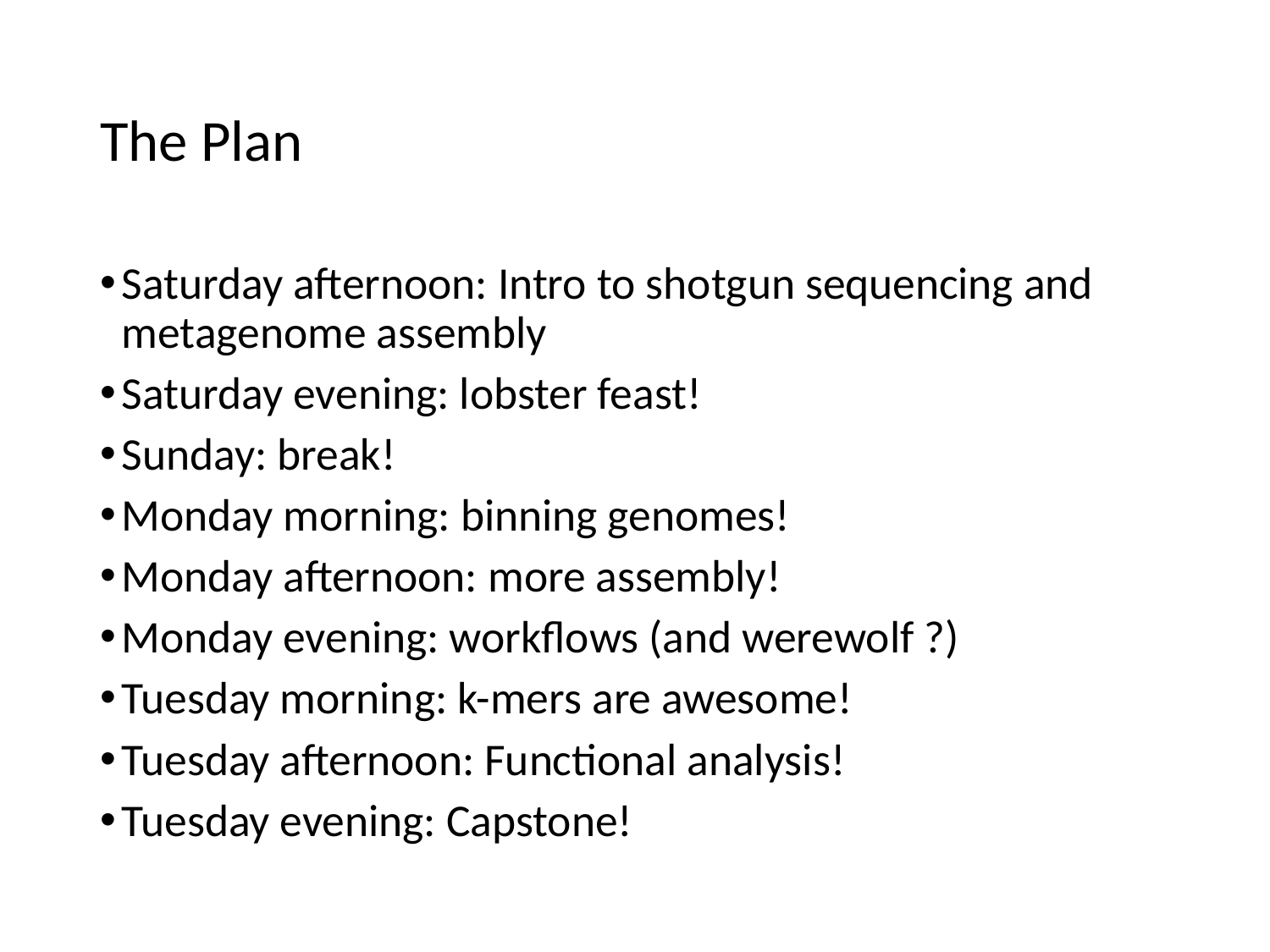

# The Plan
Saturday afternoon: Intro to shotgun sequencing and metagenome assembly
Saturday evening: lobster feast!
Sunday: break!
Monday morning: binning genomes!
Monday afternoon: more assembly!
Monday evening: workflows (and werewolf ?)
Tuesday morning: k-mers are awesome!
Tuesday afternoon: Functional analysis!
Tuesday evening: Capstone!